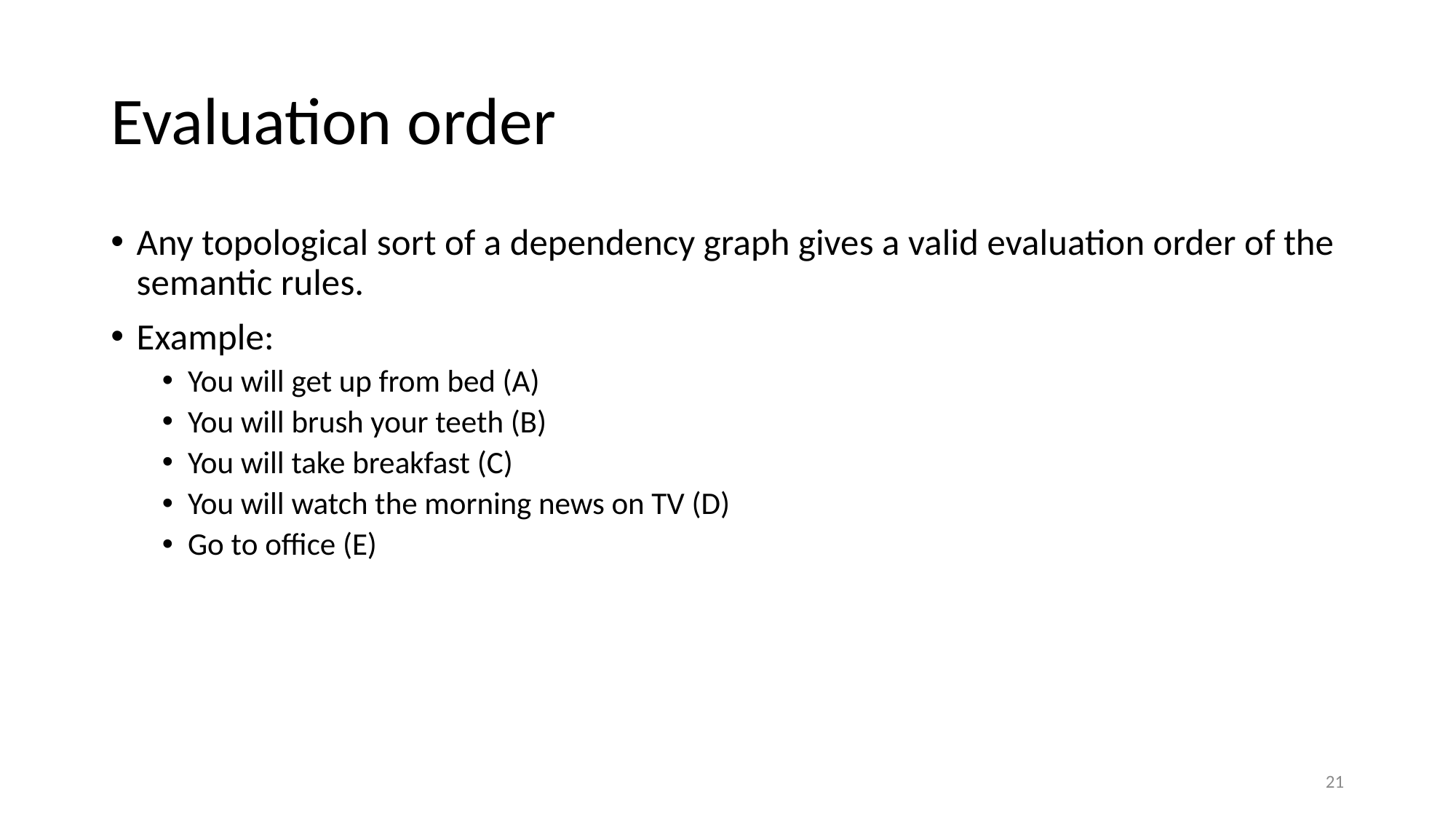

# Evaluation order
Any topological sort of a dependency graph gives a valid evaluation order of the semantic rules.
Example:
You will get up from bed (A)
You will brush your teeth (B)
You will take breakfast (C)
You will watch the morning news on TV (D)
Go to office (E)

21